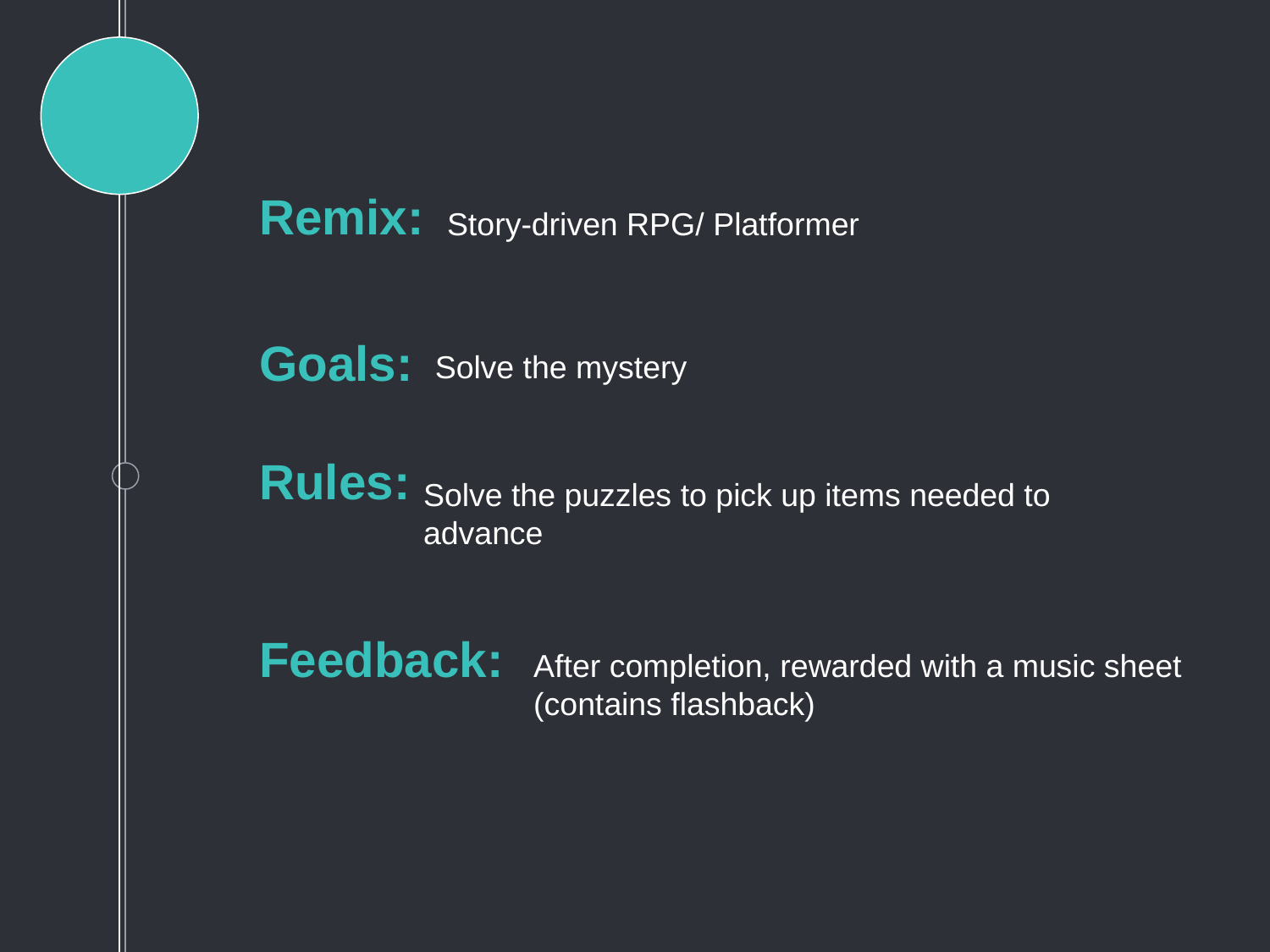

Remix:
Story-driven RPG/ Platformer
Goals:

Rules:

Feedback:

Solve the mystery
Solve the puzzles to pick up items needed to advance
After completion, rewarded with a music sheet (contains flashback)